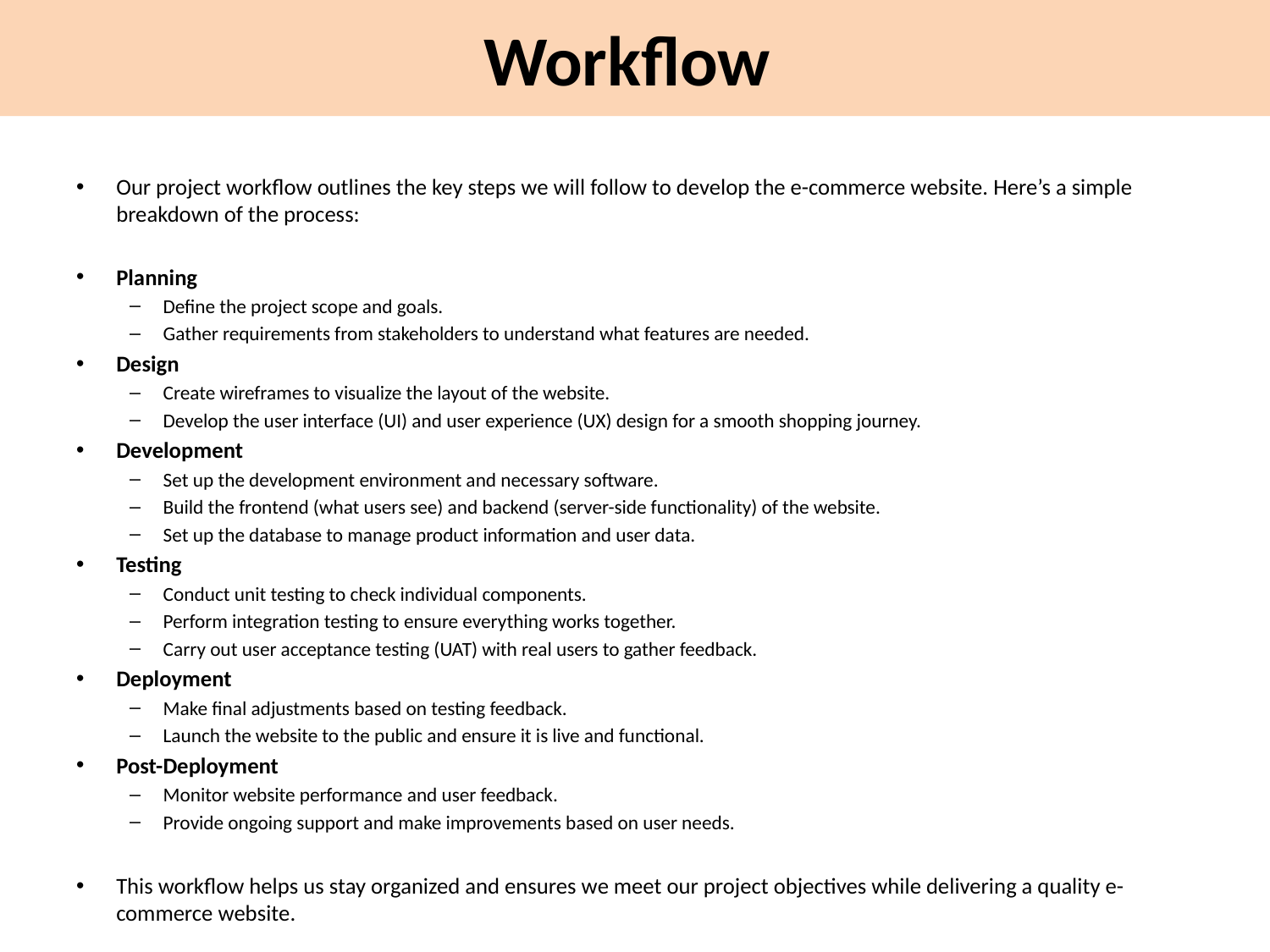

# Workflow
Our project workflow outlines the key steps we will follow to develop the e-commerce website. Here’s a simple breakdown of the process:

Planning
Define the project scope and goals.
Gather requirements from stakeholders to understand what features are needed.
Design
Create wireframes to visualize the layout of the website.
Develop the user interface (UI) and user experience (UX) design for a smooth shopping journey.
Development
Set up the development environment and necessary software.
Build the frontend (what users see) and backend (server-side functionality) of the website.
Set up the database to manage product information and user data.
Testing
Conduct unit testing to check individual components.
Perform integration testing to ensure everything works together.
Carry out user acceptance testing (UAT) with real users to gather feedback.
Deployment
Make final adjustments based on testing feedback.
Launch the website to the public and ensure it is live and functional.
Post-Deployment
Monitor website performance and user feedback.
Provide ongoing support and make improvements based on user needs.

This workflow helps us stay organized and ensures we meet our project objectives while delivering a quality e-commerce website.